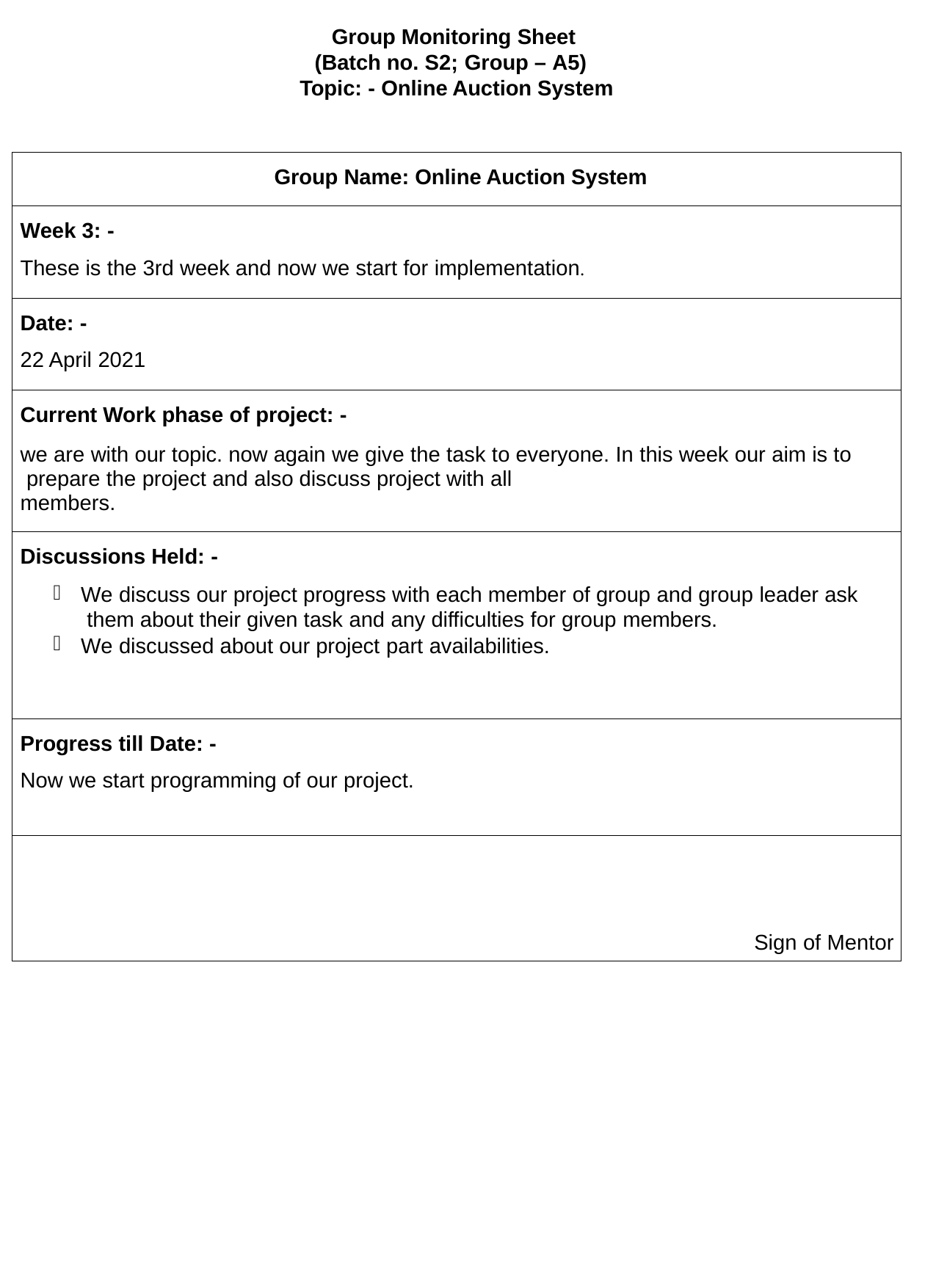

Group Monitoring Sheet
(Batch no. S2; Group – A5)
Topic: - Online Auction System

| Group Name: Online Auction System |
| --- |
| Week 3: - These is the 3rd week and now we start for implementation. |
| Date: - 22 April 2021 |
| Current Work phase of project: - we are with our topic. now again we give the task to everyone. In this week our aim is to prepare the project and also discuss project with all members. |
| Discussions Held: - We discuss our project progress with each member of group and group leader ask them about their given task and any difficulties for group members. We discussed about our project part availabilities. |
| Progress till Date: - Now we start programming of our project. |
| Sign of Mentor |